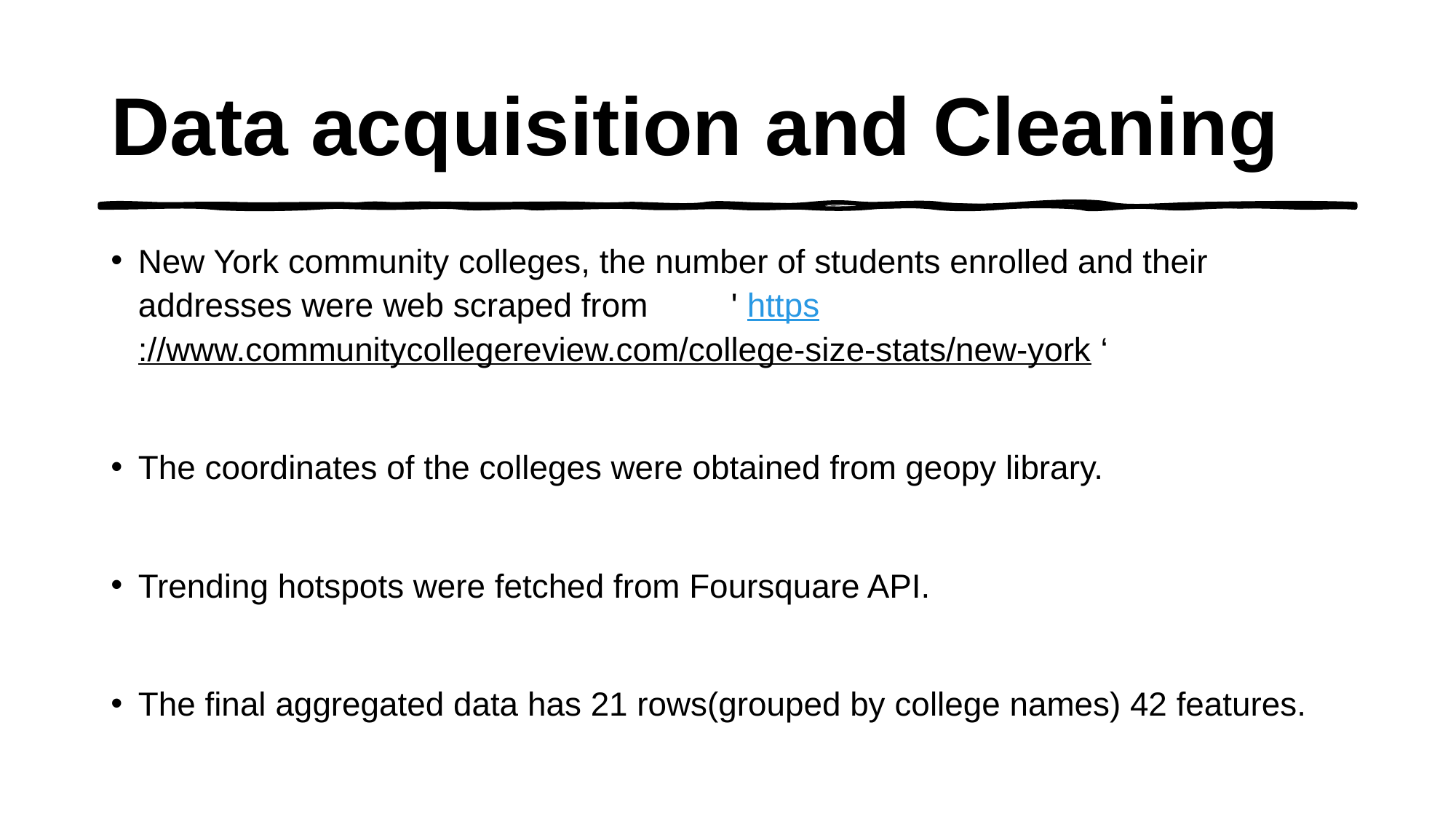

# Data acquisition and Cleaning

New York community colleges, the number of students enrolled and their addresses were web scraped from         ' https://www.communitycollegereview.com/college-size-stats/new-york ‘

The coordinates of the colleges were obtained from geopy library.

Trending hotspots were fetched from Foursquare API.

The final aggregated data has 21 rows(grouped by college names) 42 features.